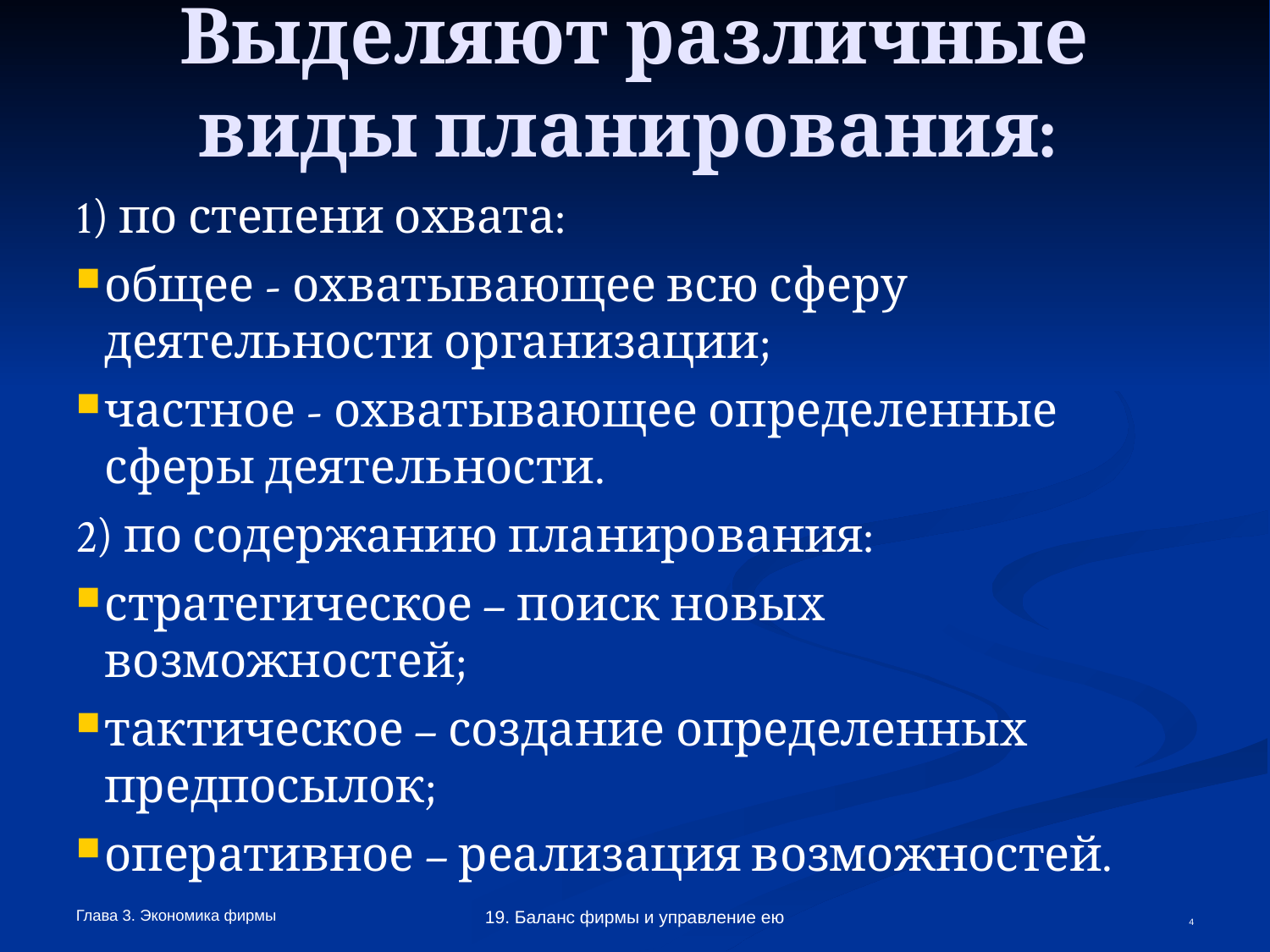

Выделяют различные виды планирования:
1) по степени охвата:
общее - охватывающее всю сферу деятельности организации;
частное - охватывающее определенные сферы деятельности.
2) по содержанию планирования:
стратегическое – поиск новых возможностей;
тактическое – создание определенных предпосылок;
оперативное – реализация возможностей.
Глава 3. Экономика фирмы
19. Баланс фирмы и управление ею
4